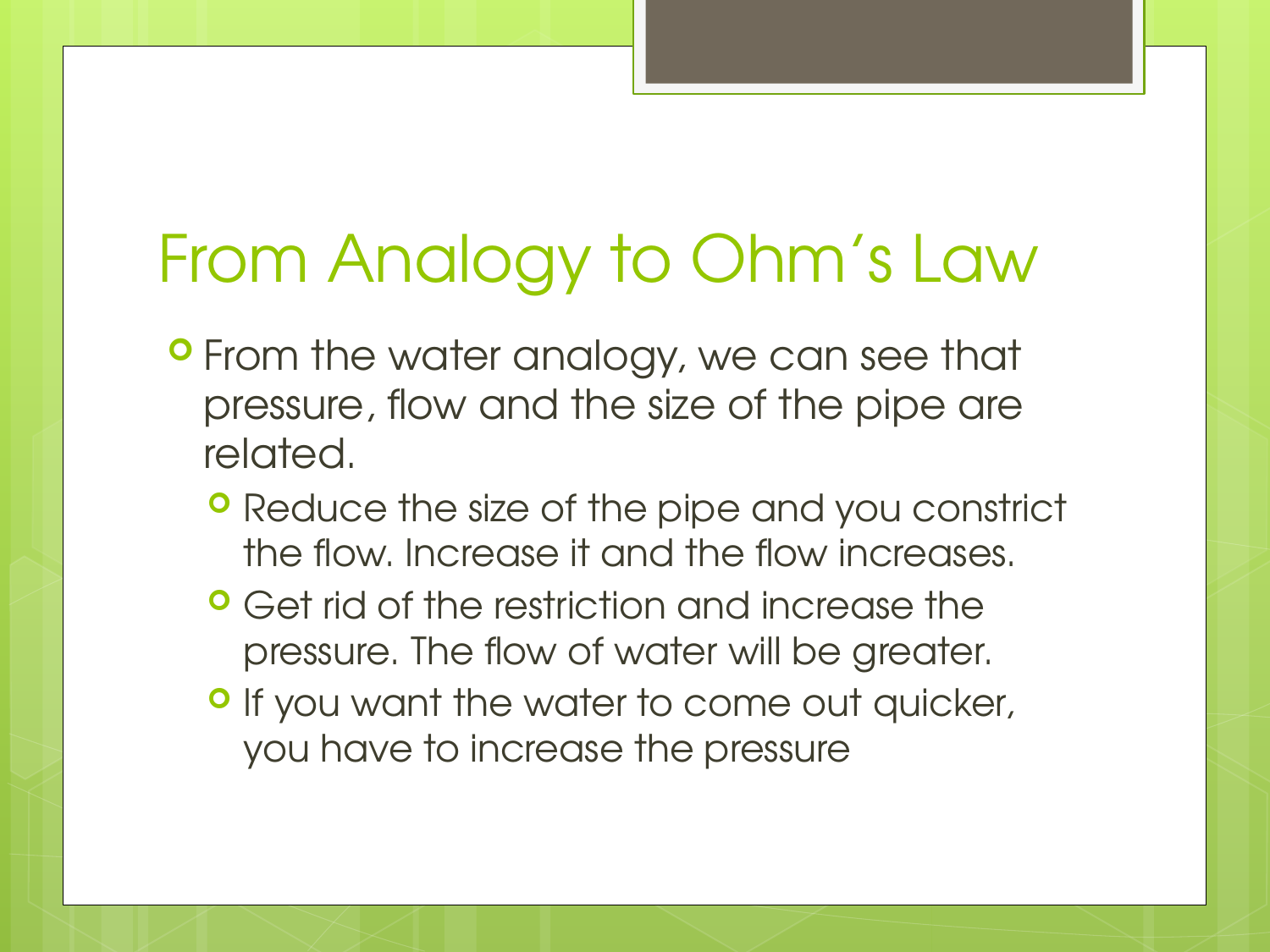

# From Analogy to Ohm’s Law
From the water analogy, we can see that pressure, flow and the size of the pipe are related.
Reduce the size of the pipe and you constrict the flow. Increase it and the flow increases.
Get rid of the restriction and increase the pressure. The flow of water will be greater.
If you want the water to come out quicker, you have to increase the pressure